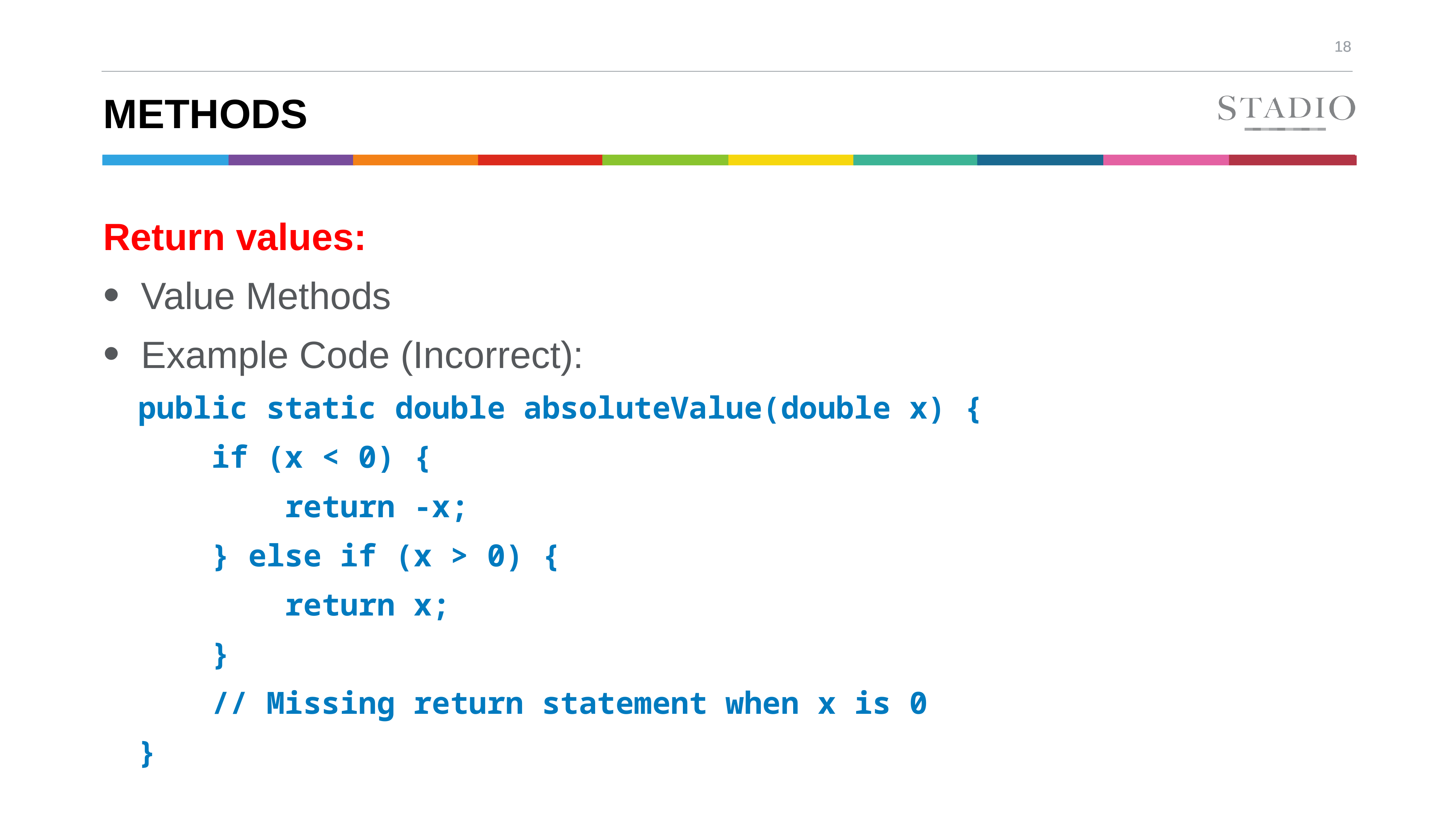

# methods

Return values:
Value Methods
Example Code (Incorrect):
public static double absoluteValue(double x) {
    if (x < 0) {
        return -x;
    } else if (x > 0) {
        return x;
    }
    // Missing return statement when x is 0
}